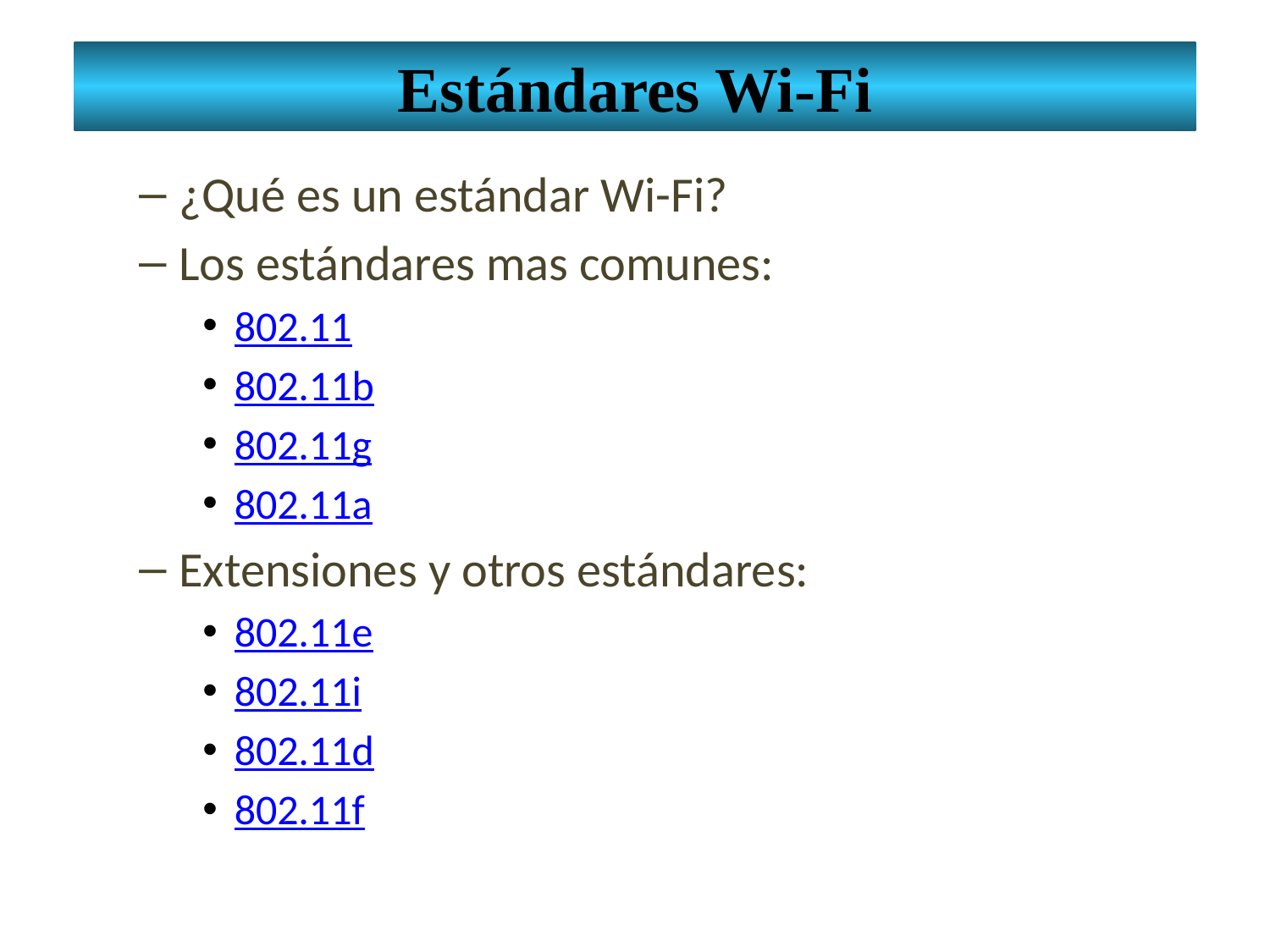

Estándares Wi-Fi
¿Qué es un estándar Wi-Fi?
Los estándares mas comunes:
802.11
802.11b
802.11g
802.11a
Extensiones y otros estándares:
802.11e
802.11i
802.11d
802.11f